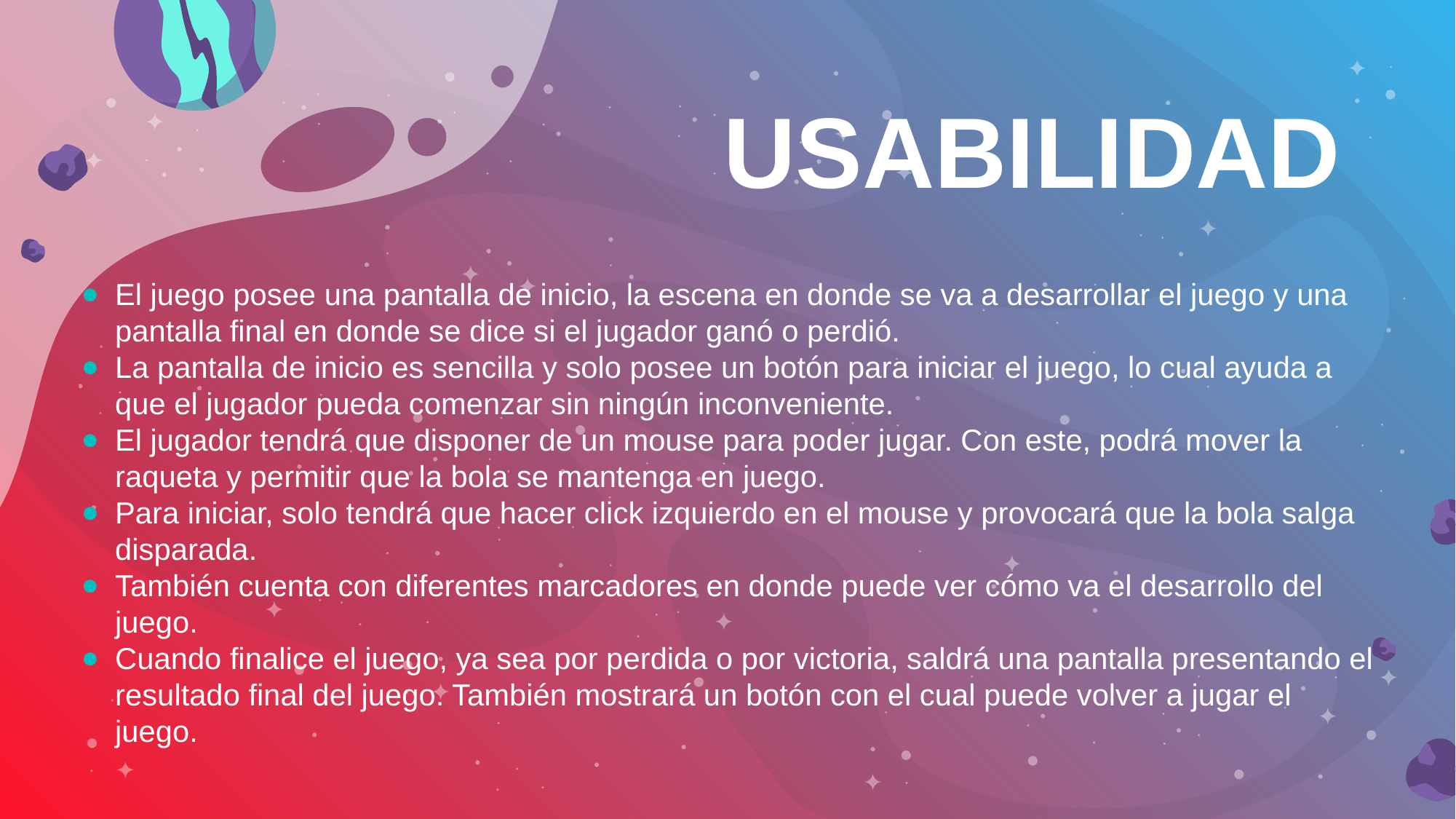

# USABILIDAD
El juego posee una pantalla de inicio, la escena en donde se va a desarrollar el juego y una pantalla final en donde se dice si el jugador ganó o perdió.
La pantalla de inicio es sencilla y solo posee un botón para iniciar el juego, lo cual ayuda a que el jugador pueda comenzar sin ningún inconveniente.
El jugador tendrá que disponer de un mouse para poder jugar. Con este, podrá mover la raqueta y permitir que la bola se mantenga en juego.
Para iniciar, solo tendrá que hacer click izquierdo en el mouse y provocará que la bola salga disparada.
También cuenta con diferentes marcadores en donde puede ver cómo va el desarrollo del juego.
Cuando finalice el juego, ya sea por perdida o por victoria, saldrá una pantalla presentando el resultado final del juego. También mostrará un botón con el cual puede volver a jugar el juego.